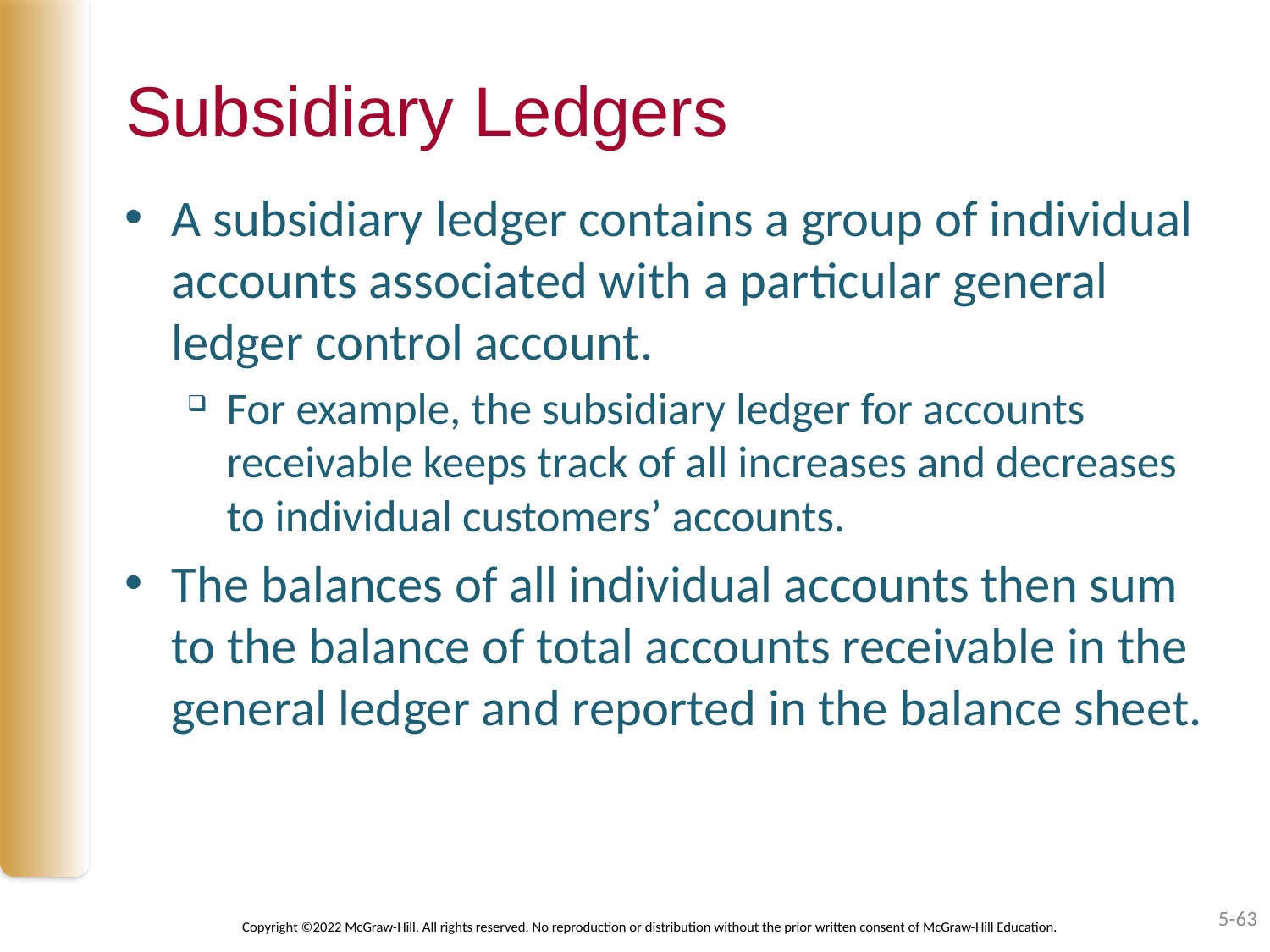

# Subsidiary Ledgers
A subsidiary ledger contains a group of individual accounts associated with a particular general ledger control account.
For example, the subsidiary ledger for accounts receivable keeps track of all increases and decreases to individual customers’ accounts.
The balances of all individual accounts then sum to the balance of total accounts receivable in the general ledger and reported in the balance sheet.
5-63
Copyright ©2022 McGraw-Hill. All rights reserved. No reproduction or distribution without the prior written consent of McGraw-Hill Education.